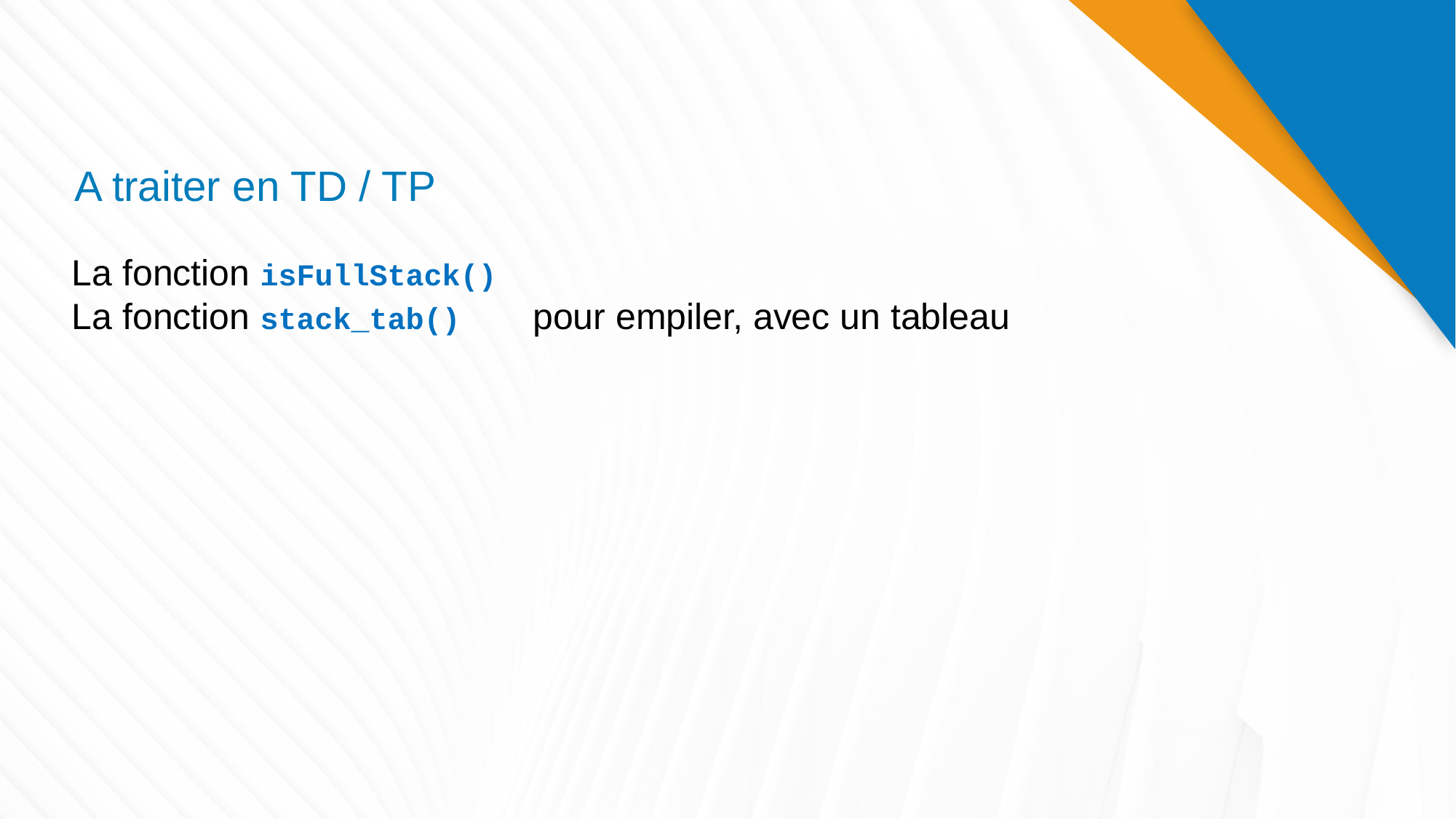

# A traiter en TD / TP
La fonction isFullStack()
La fonction stack_tab()    pour empiler, avec un tableau